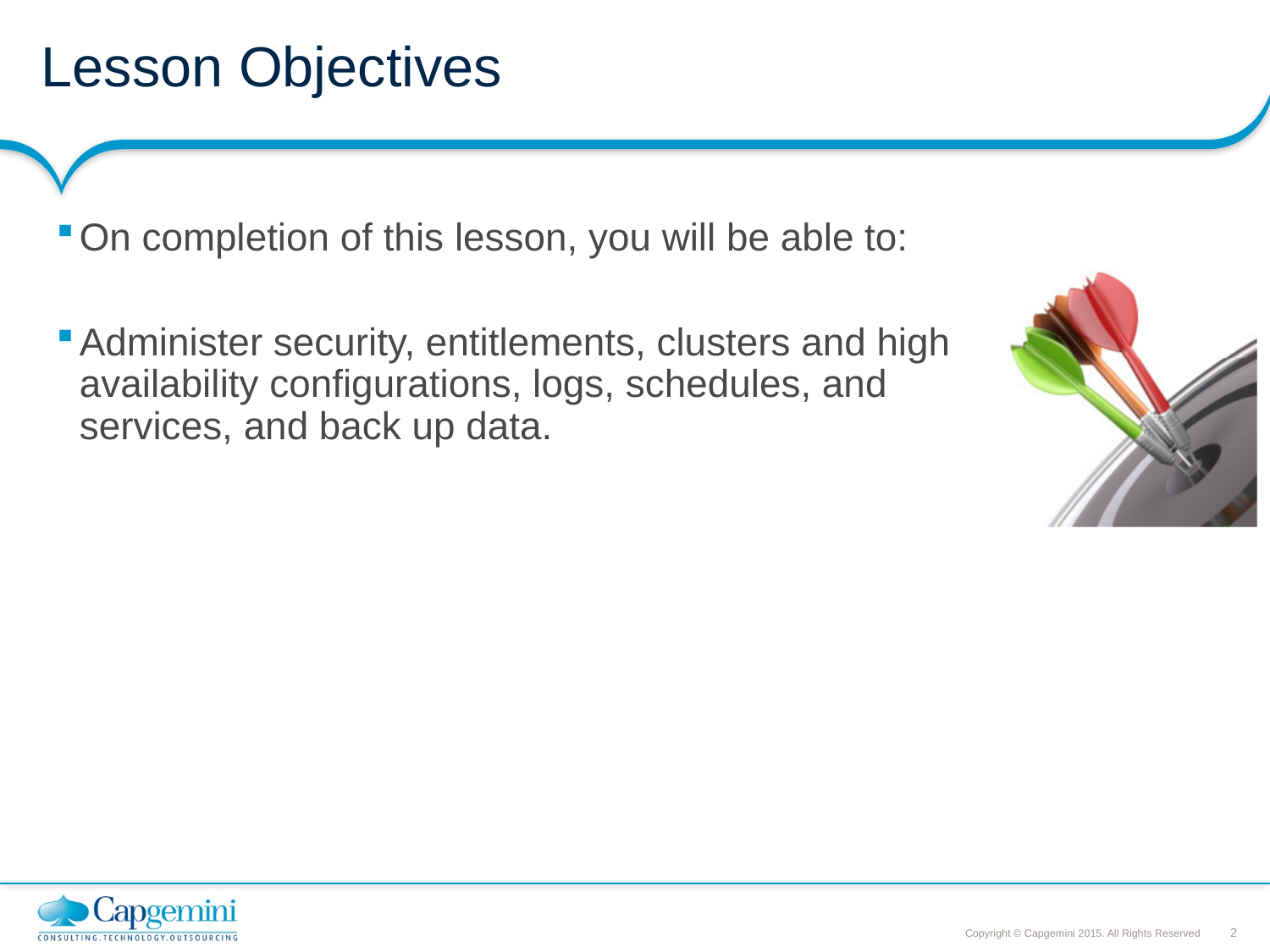

# Lesson Objectives
On completion of this lesson, you will be able to:

Administer security, entitlements, clusters and high availability configurations, logs, schedules, and services, and back up data.